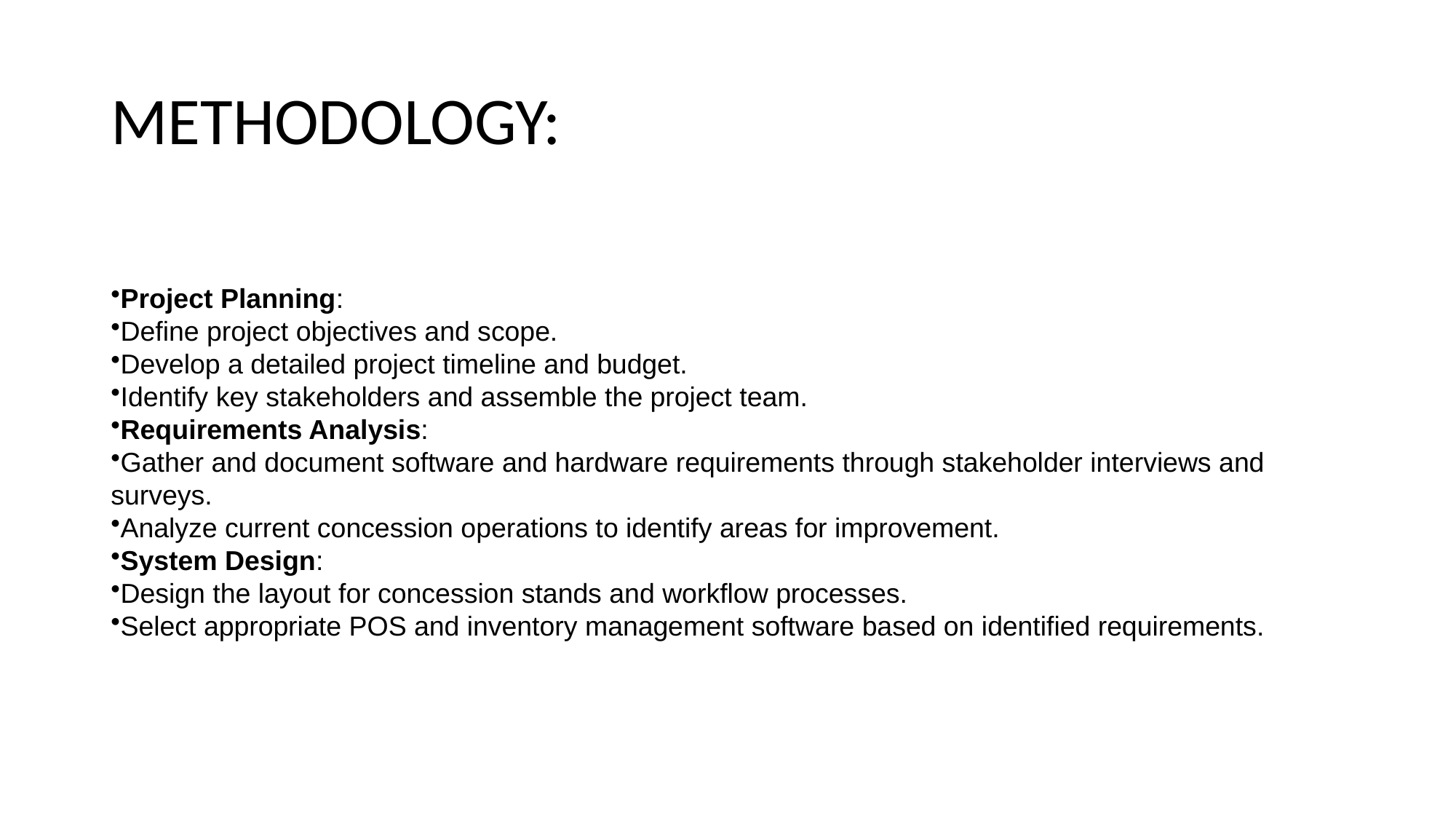

# METHODOLOGY:
Project Planning:
Define project objectives and scope.
Develop a detailed project timeline and budget.
Identify key stakeholders and assemble the project team.
Requirements Analysis:
Gather and document software and hardware requirements through stakeholder interviews and surveys.
Analyze current concession operations to identify areas for improvement.
System Design:
Design the layout for concession stands and workflow processes.
Select appropriate POS and inventory management software based on identified requirements.